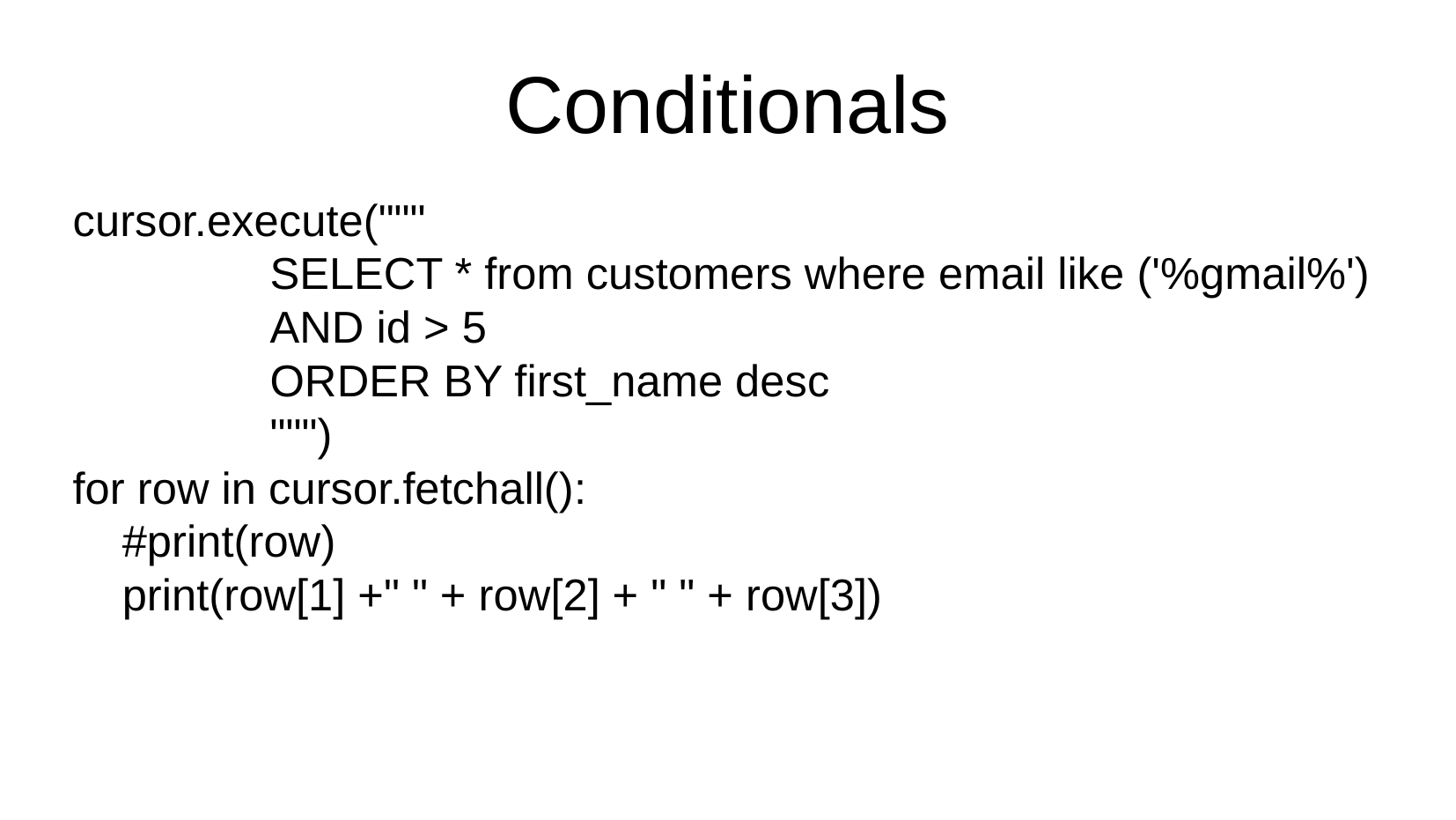

Conditionals
cursor.execute("""
                SELECT * from customers where email like ('%gmail%')
                AND id > 5
                ORDER BY first_name desc
                """)
for row in cursor.fetchall():
    #print(row)
    print(row[1] +" " + row[2] + " " + row[3])